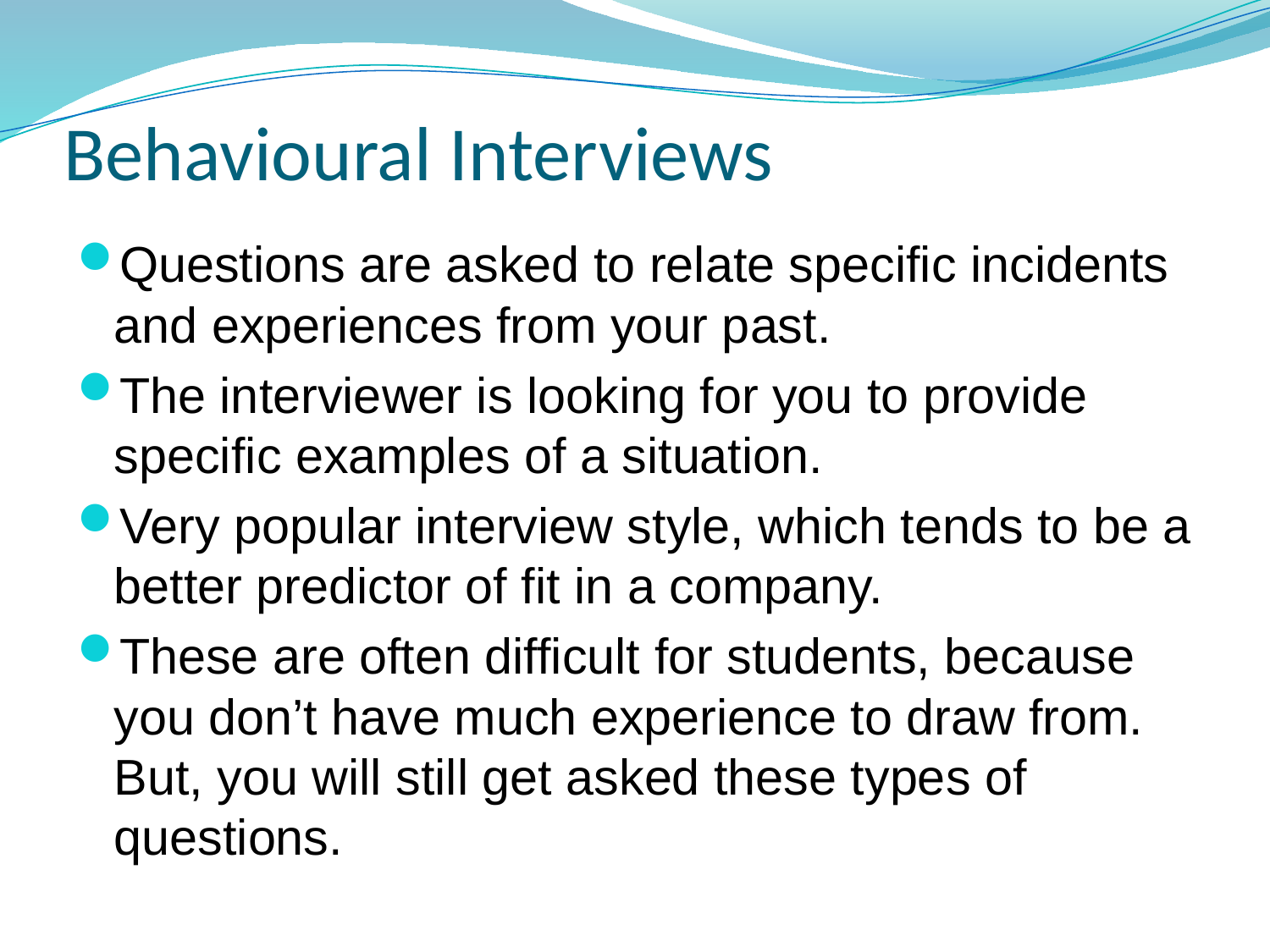

# Behavioural Interviews
Questions are asked to relate specific incidents and experiences from your past.
The interviewer is looking for you to provide specific examples of a situation.
Very popular interview style, which tends to be a better predictor of fit in a company.
These are often difficult for students, because you don’t have much experience to draw from.  But, you will still get asked these types of questions.